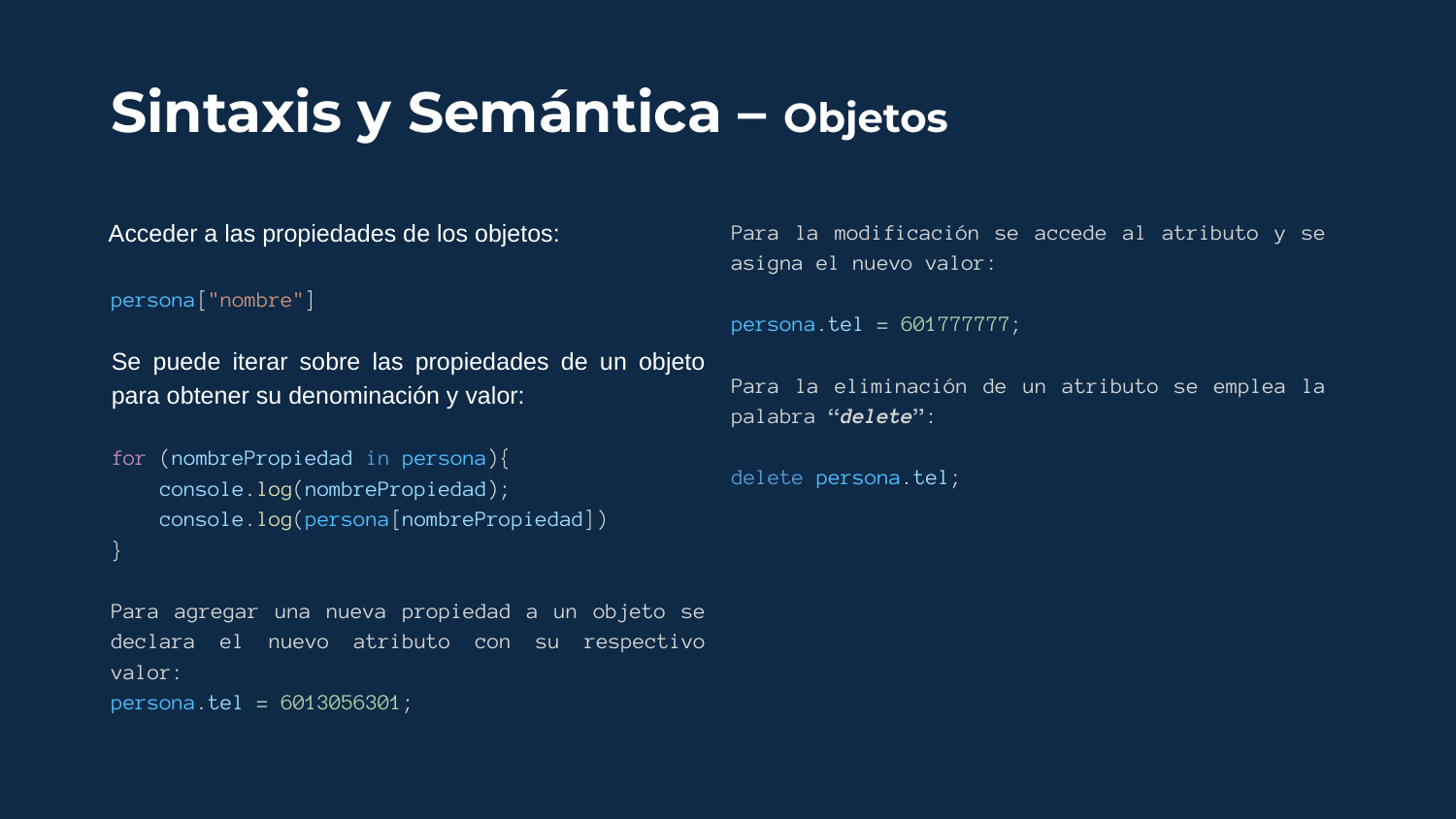

Sintaxis y Semántica – Objetos
Acceder a las propiedades de los objetos:

persona["nombre"]

Se puede iterar sobre las propiedades de un objeto para obtener su denominación y valor:

for (nombrePropiedad in persona){
    console.log(nombrePropiedad);
    console.log(persona[nombrePropiedad])
}

Para agregar una nueva propiedad a un objeto se declara el nuevo atributo con su respectivo valor:
persona.tel = 6013056301;
Para la modificación se accede al atributo y se asigna el nuevo valor:

persona.tel = 601777777;
Para la eliminación de un atributo se emplea la palabra “delete”:

delete persona.tel;